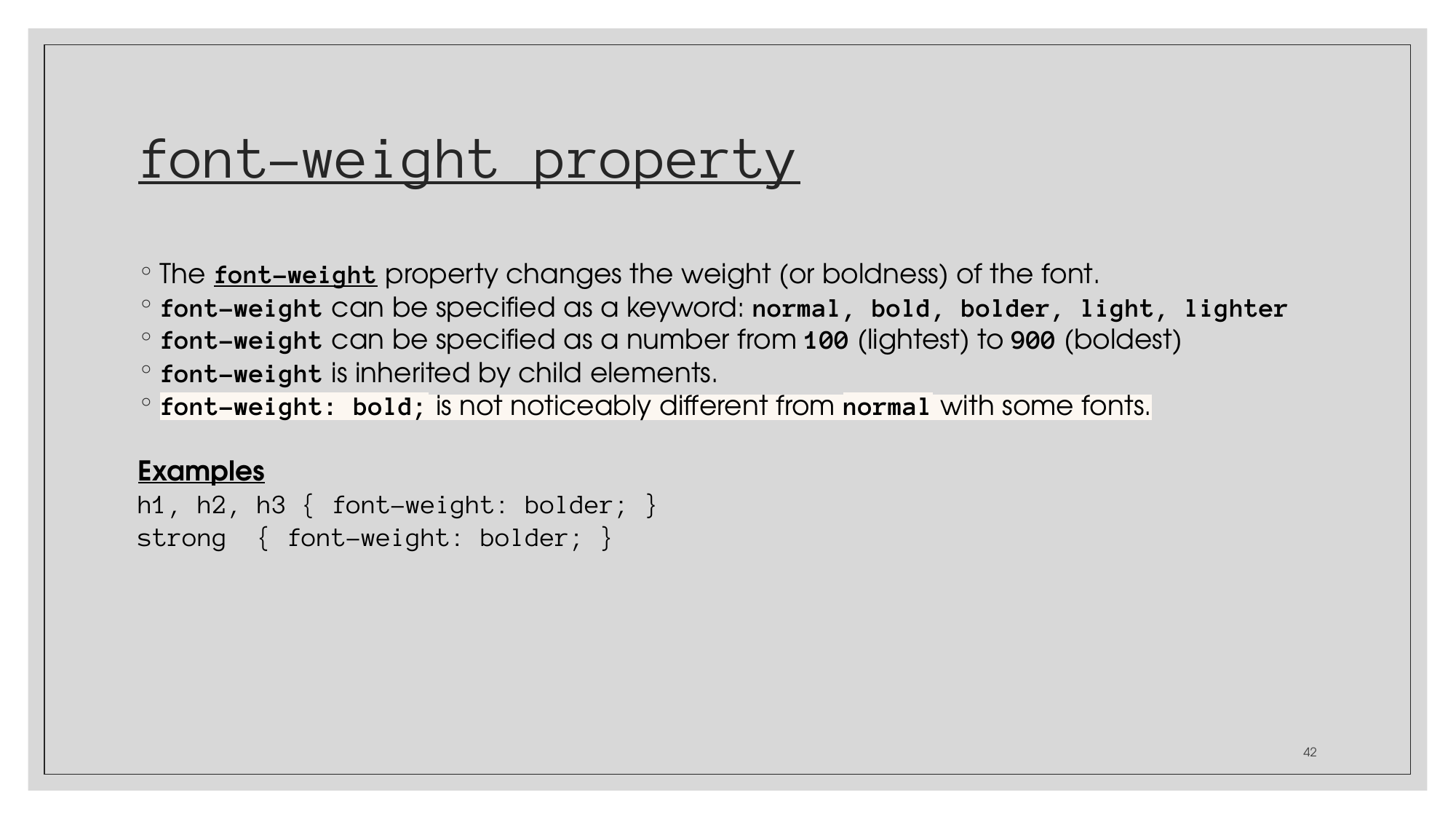

# font-weight property
The font-weight property changes the weight (or boldness) of the font.
font-weight can be specified as a keyword: normal, bold, bolder, light, lighter
font-weight can be specified as a number from 100 (lightest) to 900 (boldest)
font-weight is inherited by child elements.
font-weight: bold; is not noticeably different from normal with some fonts.

Examples
h1, h2, h3 { font-weight: bolder; }
strong  { font-weight: bolder; }

42